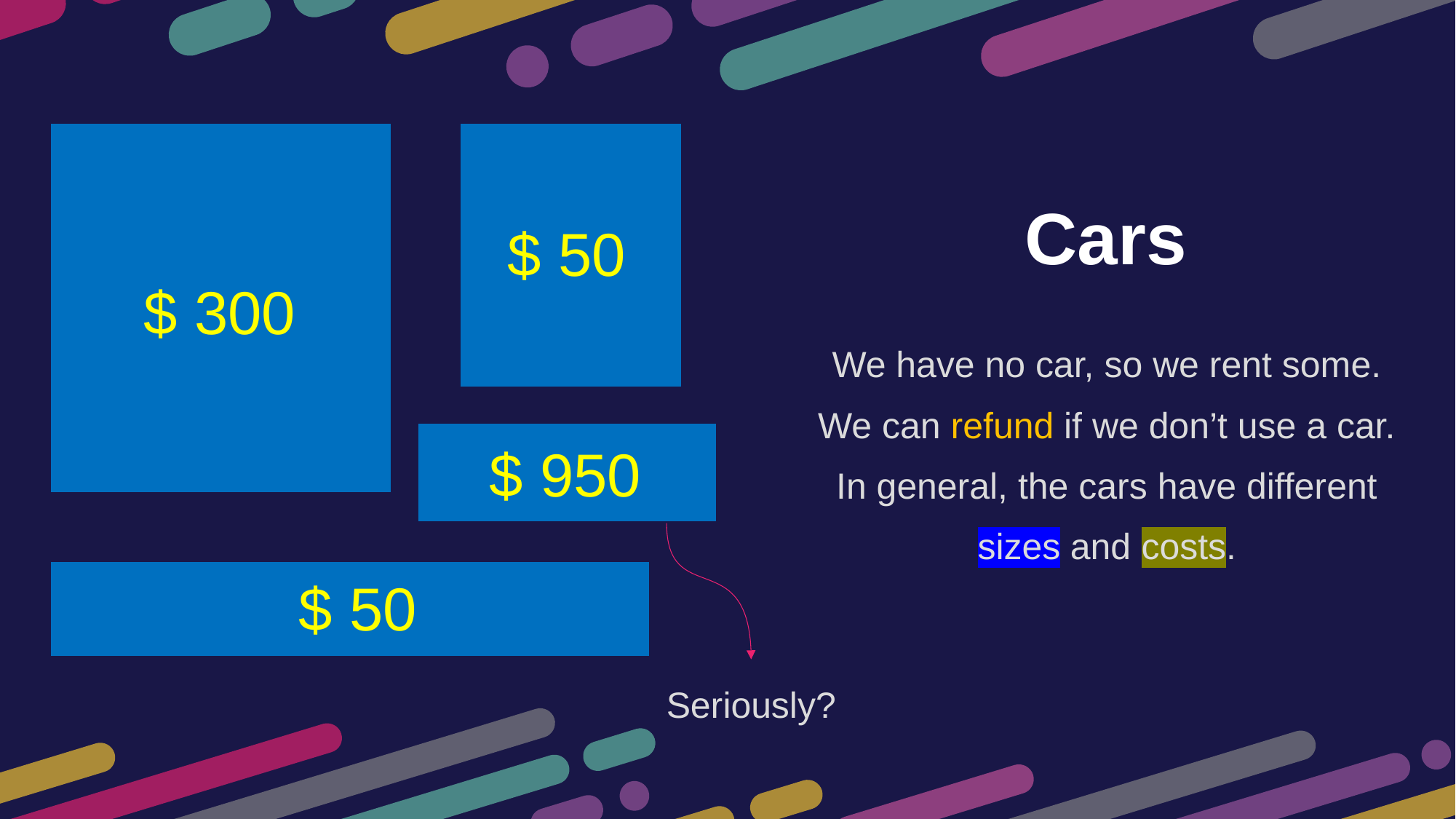

Cars
$ 50
$ 300
We have no car, so we rent some.
We can refund if we don’t use a car.
In general, the cars have different sizes and costs.

$ 950

$ 50

Seriously?